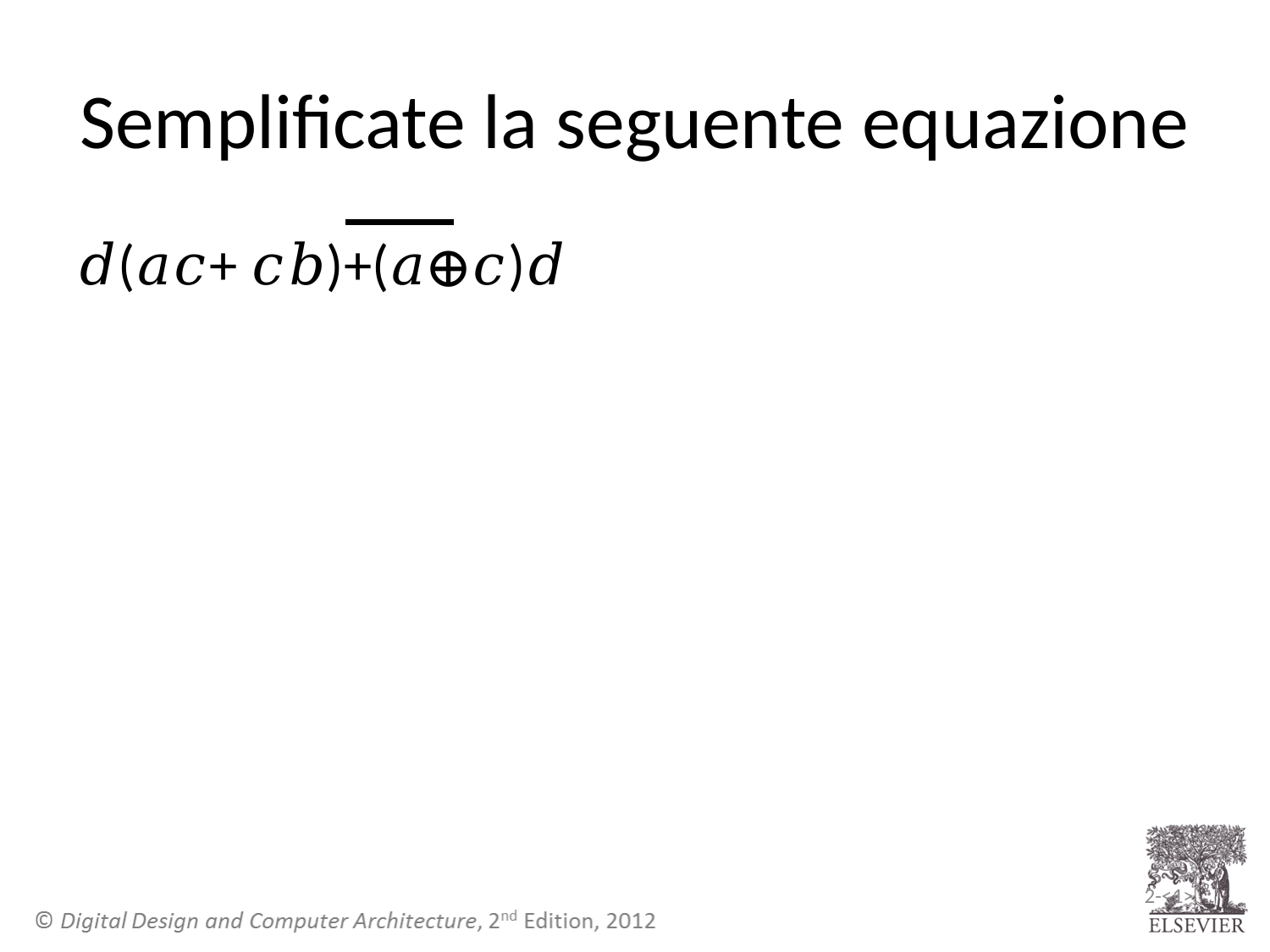

# Semplificate la seguente equazione
𝑑(𝑎𝑐+ 𝑐𝑏)+(𝑎⊕𝑐)𝑑

2-<1>